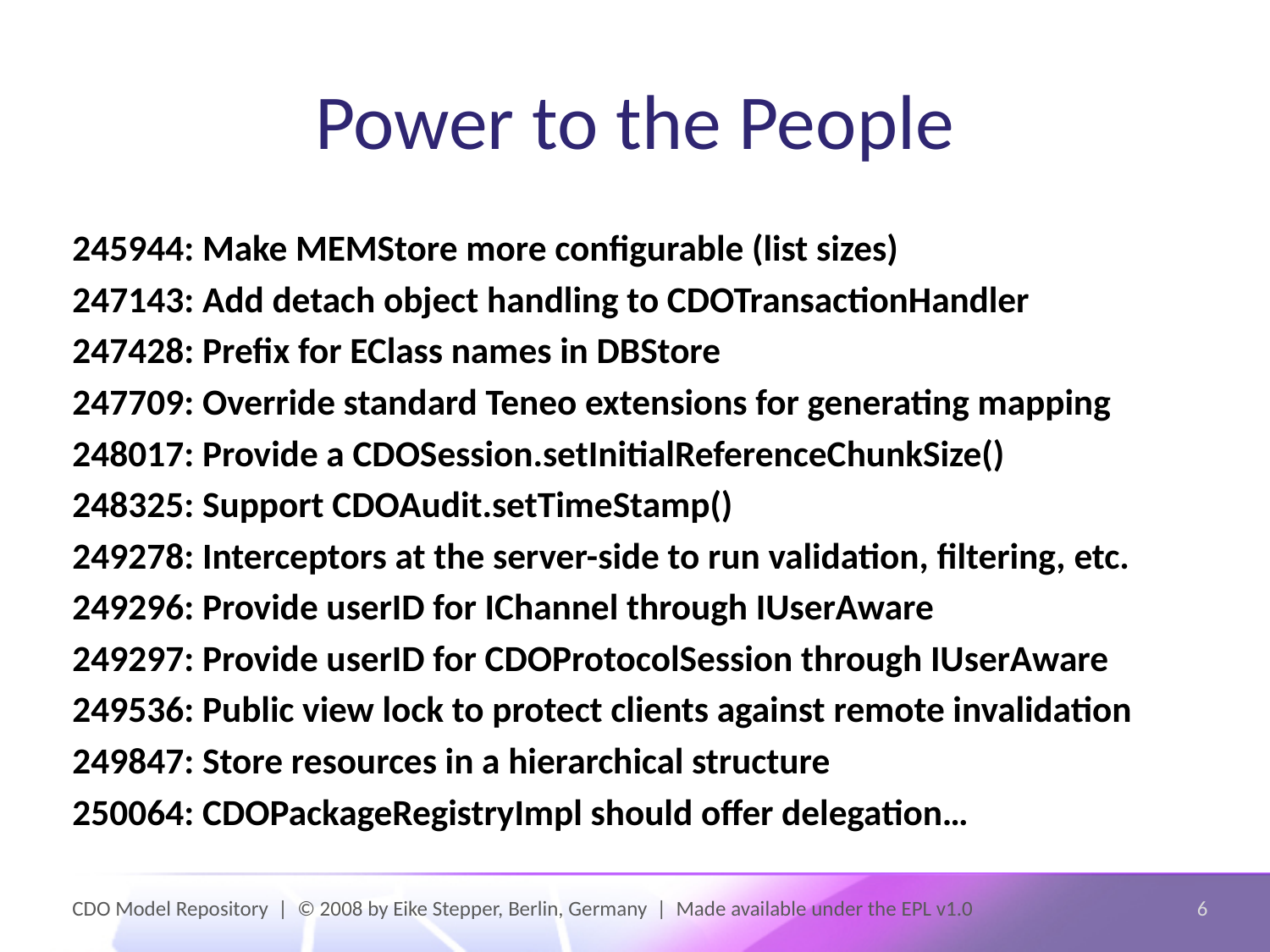

# Power to the People
245944: Make MEMStore more configurable (list sizes)
247143: Add detach object handling to CDOTransactionHandler
247428: Prefix for EClass names in DBStore
247709: Override standard Teneo extensions for generating mapping
248017: Provide a CDOSession.setInitialReferenceChunkSize()
248325: Support CDOAudit.setTimeStamp()
249278: Interceptors at the server-side to run validation, filtering, etc.
249296: Provide userID for IChannel through IUserAware
249297: Provide userID for CDOProtocolSession through IUserAware
249536: Public view lock to protect clients against remote invalidation
249847: Store resources in a hierarchical structure
250064: CDOPackageRegistryImpl should offer delegation…

CDO Model Repository  |  © 2008 by Eike Stepper, Berlin, Germany  |  Made available under the EPL v1.0
6